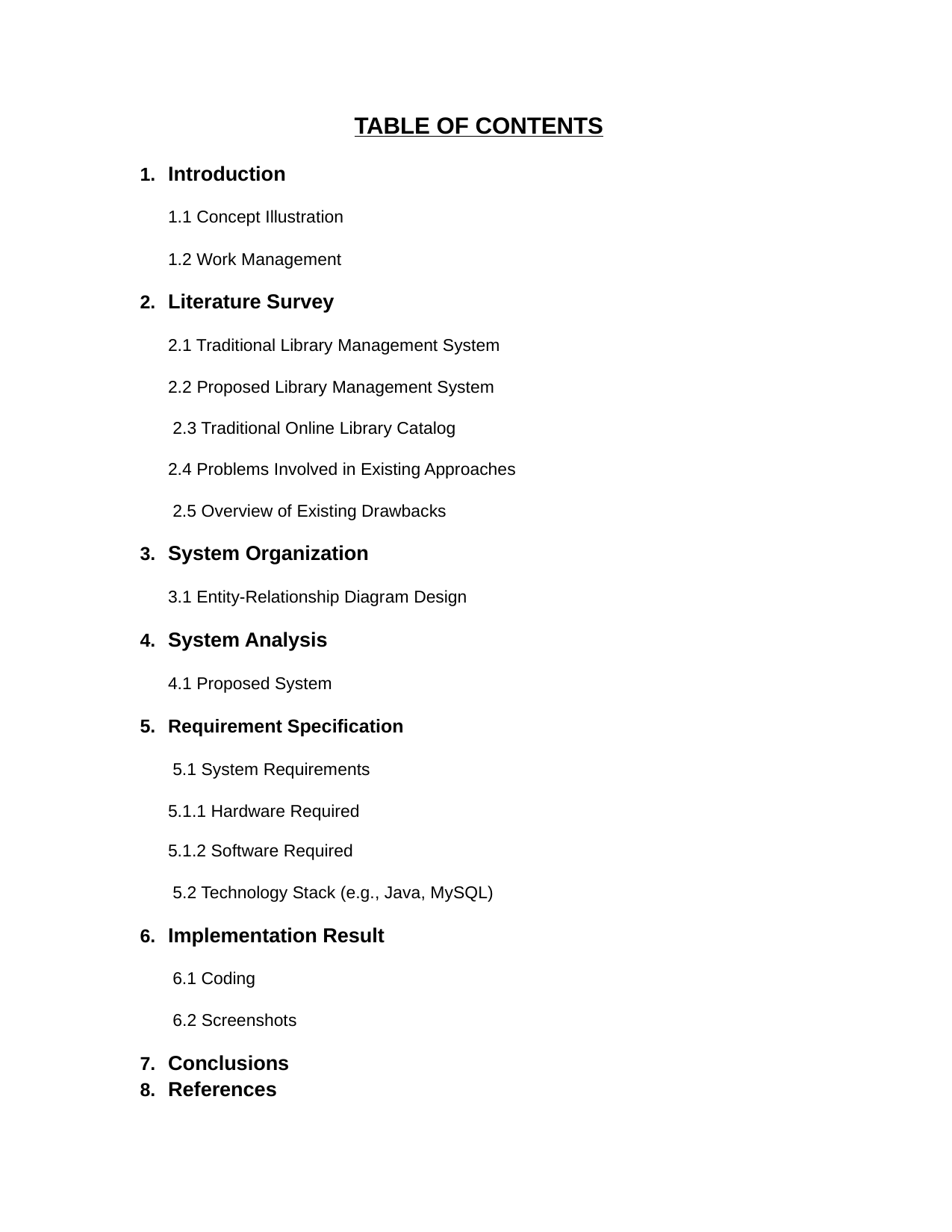

TABLE OF CONTENTS
1. Introduction
1.1 Concept Illustration
1.2 Work Management
2. Literature Survey
2.1 Traditional Library Management System
2.2 Proposed Library Management System
2.3 Traditional Online Library Catalog
2.4 Problems Involved in Existing Approaches
2.5 Overview of Existing Drawbacks
3. System Organization
3.1 Entity-Relationship Diagram Design
4. System Analysis
4.1 Proposed System
5. Requirement Specification
5.1 System Requirements
5.1.1 Hardware Required
5.1.2 Software Required
5.2 Technology Stack (e.g., Java, MySQL)
6. Implementation Result
6.1 Coding
6.2 Screenshots
7. Conclusions
8. References